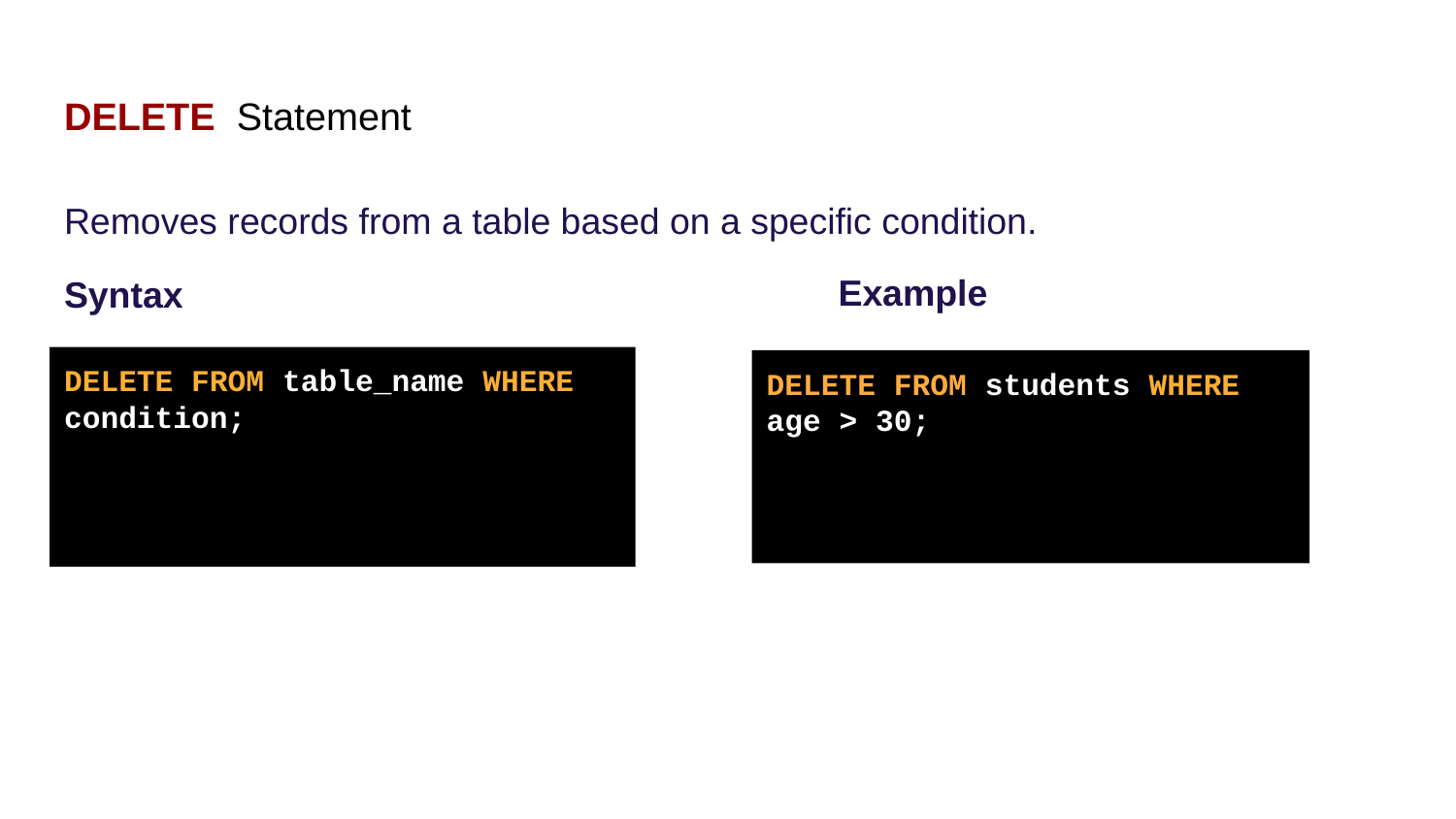

# DELETE  Statement
Removes records from a table based on a specific condition.
Syntax

Example
DELETE FROM table_name WHERE condition;
DELETE FROM students WHERE age > 30;